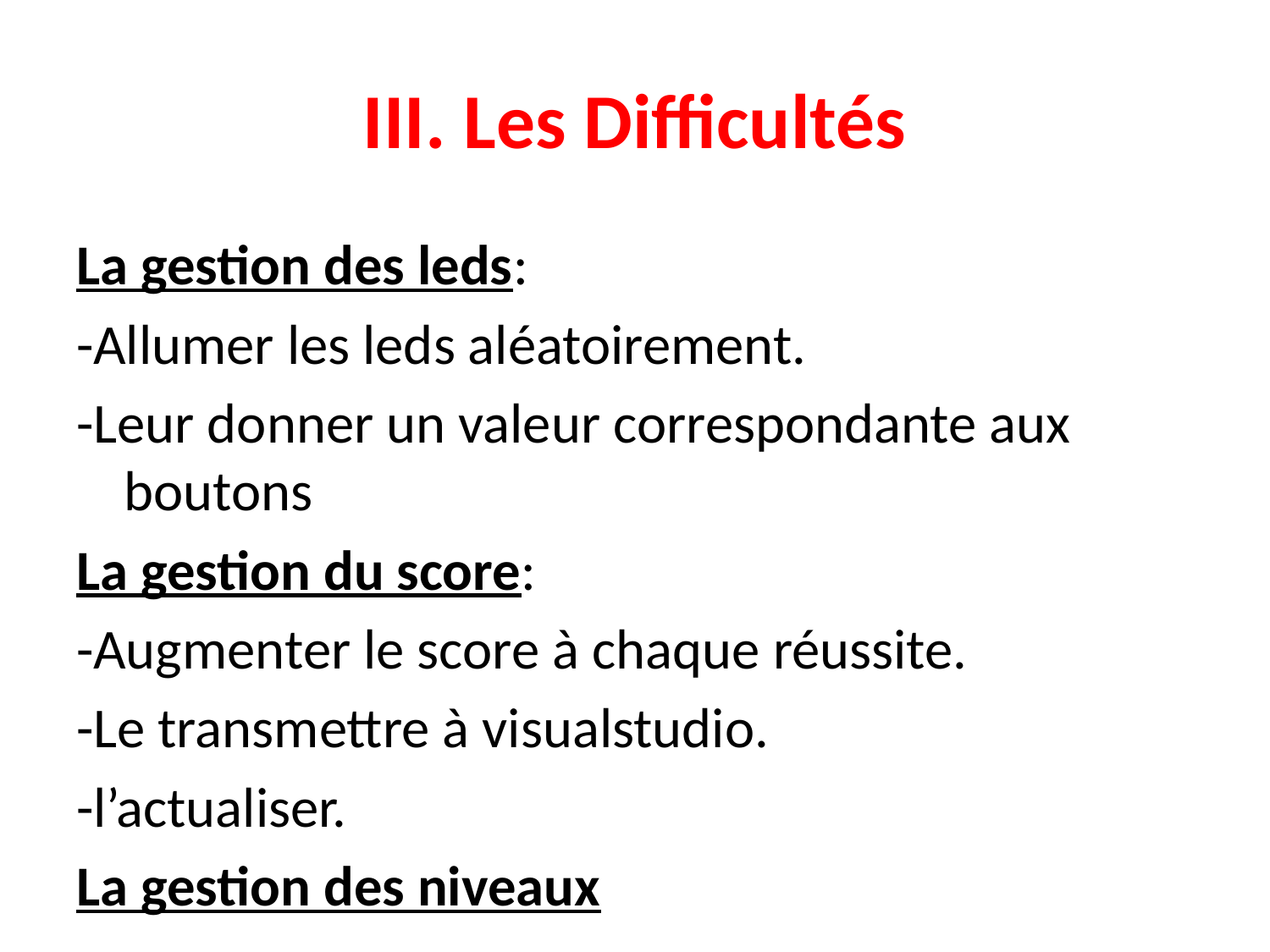

# III. Les Difficultés
La gestion des leds:
-Allumer les leds aléatoirement.
-Leur donner un valeur correspondante aux boutons
La gestion du score:
-Augmenter le score à chaque réussite.
-Le transmettre à visualstudio.
-l’actualiser.
La gestion des niveaux